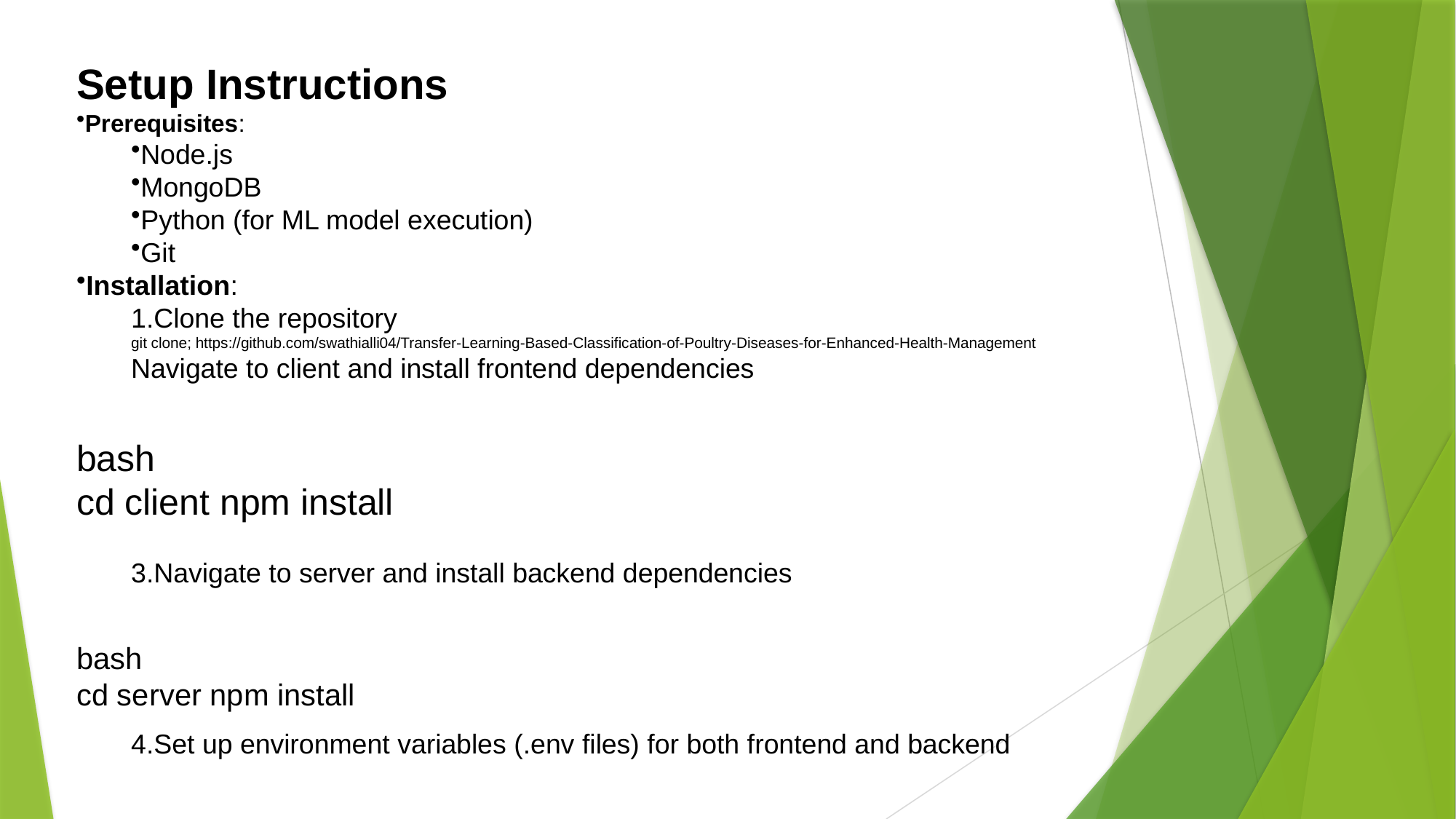

Setup Instructions
Prerequisites:
Node.js
MongoDB
Python (for ML model execution)
Git
Installation:
Clone the repository
git clone; https://github.com/swathialli04/Transfer-Learning-Based-Classification-of-Poultry-Diseases-for-Enhanced-Health-Management
Navigate to client and install frontend dependencies

bash
cd client npm install

Navigate to server and install backend dependencies

bash
cd server npm install

Set up environment variables (.env files) for both frontend and backend